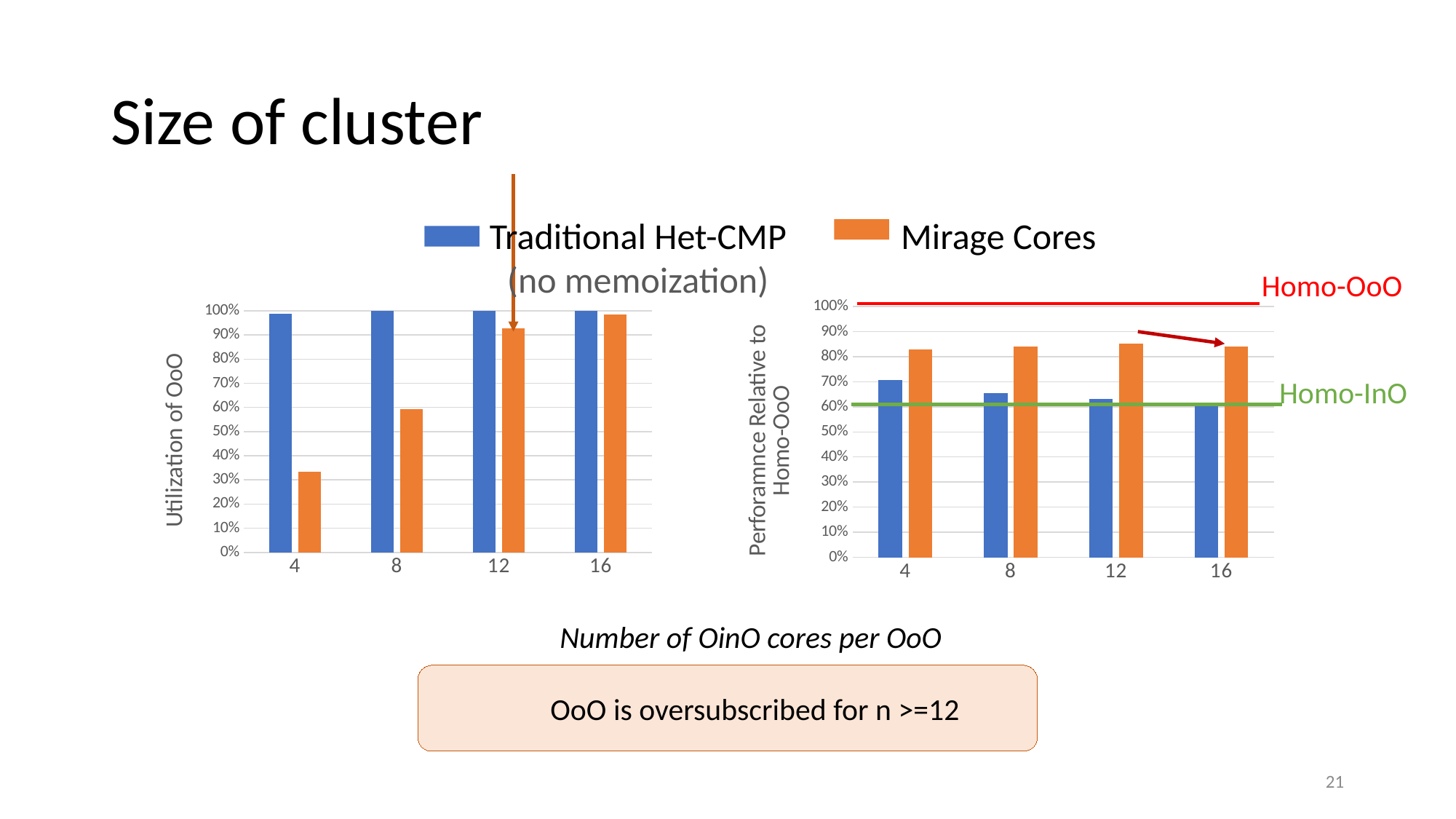

# Size of cluster
Traditional Het-CMP
(no memoization)
Mirage Cores

Homo-OoO

### Chart

| Category | maxSTP | SC-MPKI |
|---|---|---|
| 4.0 | 0.987643333823 | 0.334956598614 |
| 8.0 | 1.0 | 0.593875195879 |
| 12.0 | 1.0 | 0.926619034835 |
| 16.0 | 1.0 | 0.985637733349 |

### Chart

| Category | maxSTP | SC-MPKI |
|---|---|---|
| 4.0 | 0.707443795662 | 0.829037900175 |
| 8.0 | 0.656148745285 | 0.84103975428 |
| 12.0 | 0.631082286745 | 0.8522480876 |
| 16.0 | 0.616691794506 | 0.841179956634 |
Homo-InO
Number of OinO cores per OoO
OoO is oversubscribed for n >=12
21